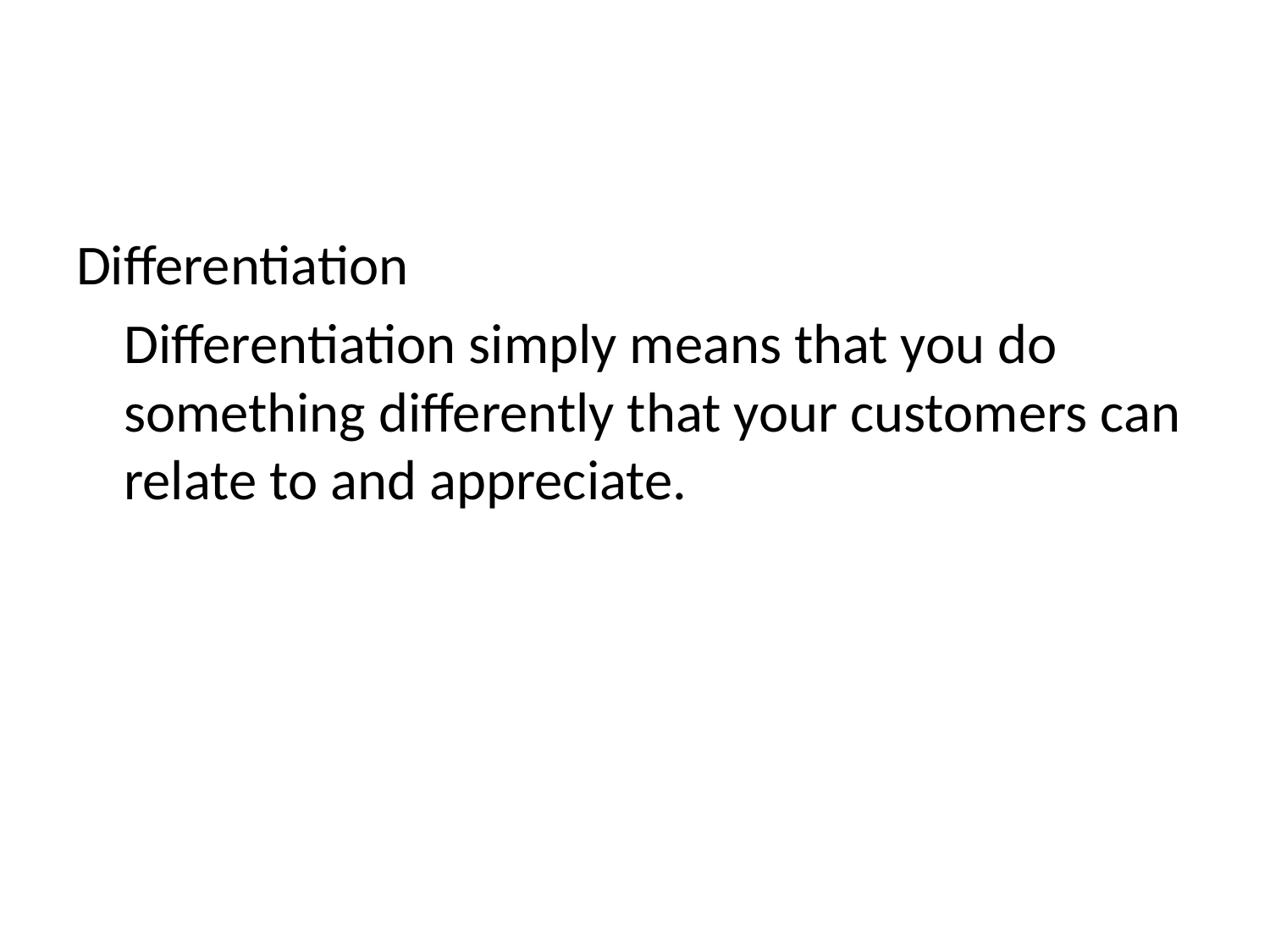

#
Differentiation
	Differentiation simply means that you do something differently that your customers can relate to and appreciate.